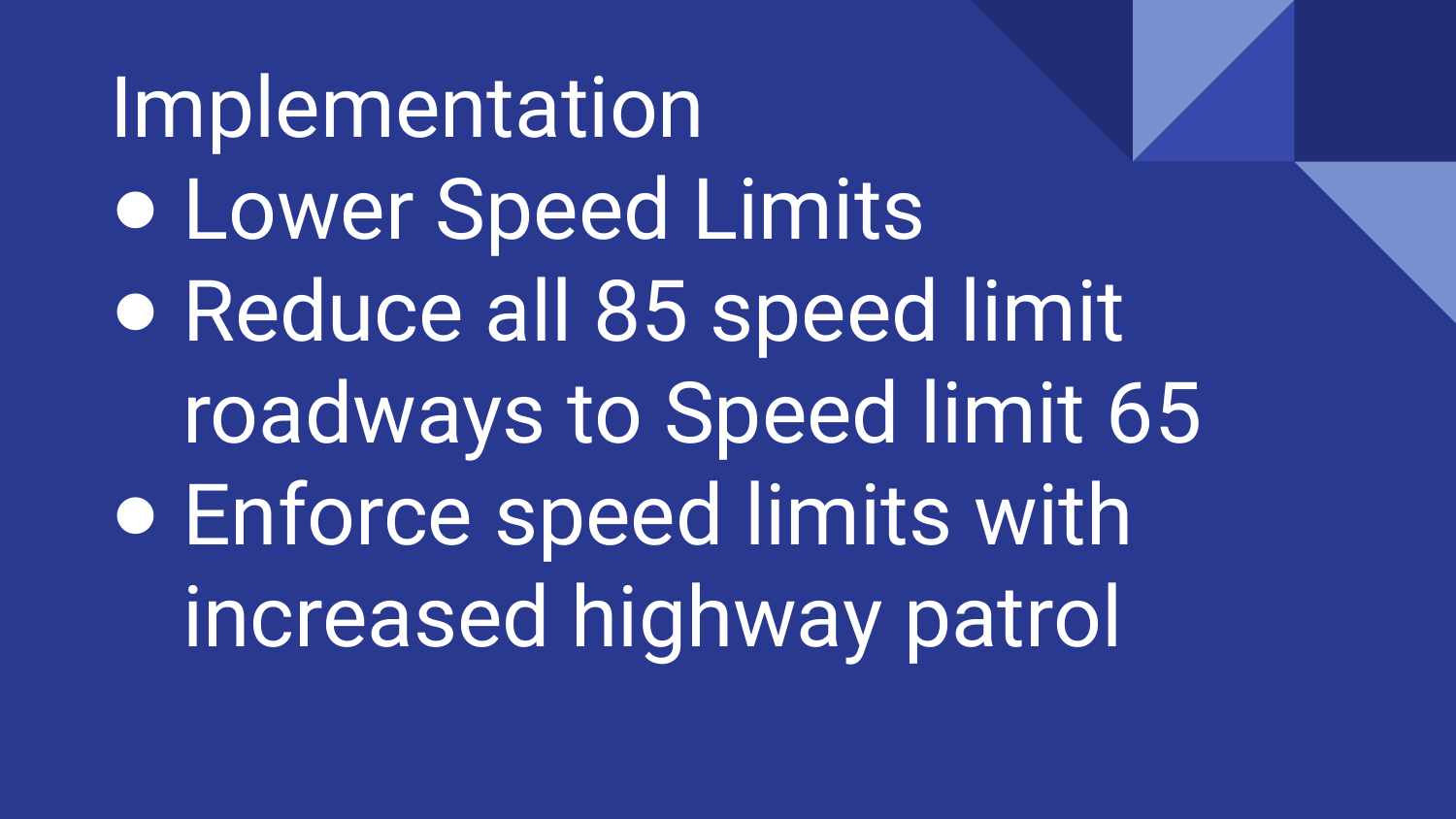

# Implementation
Lower Speed Limits
Reduce all 85 speed limit roadways to Speed limit 65
Enforce speed limits with increased highway patrol